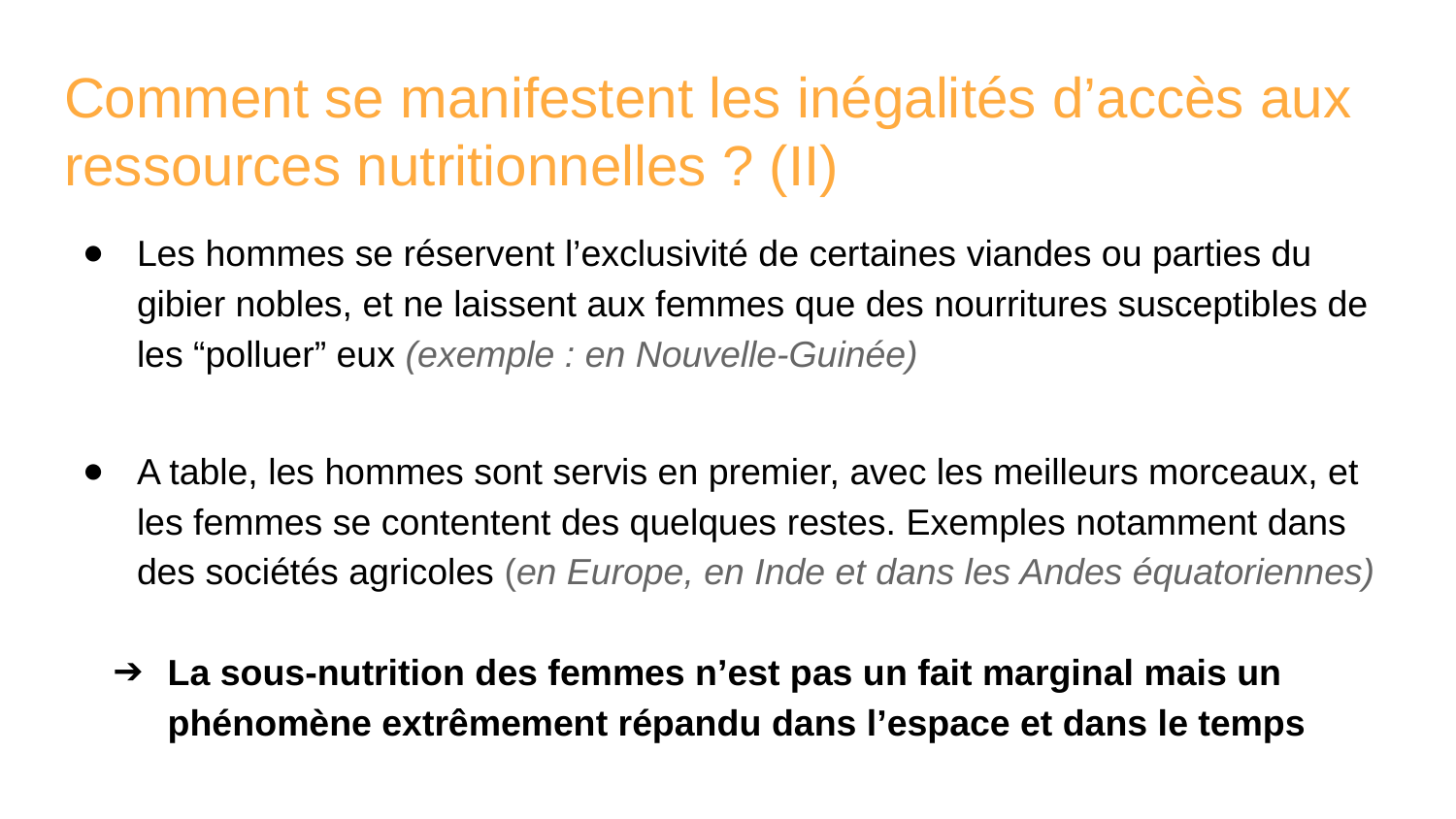

# Comment se manifestent les inégalités d’accès aux ressources nutritionnelles ? (II)
Les hommes se réservent l’exclusivité de certaines viandes ou parties du gibier nobles, et ne laissent aux femmes que des nourritures susceptibles de les “polluer” eux (exemple : en Nouvelle-Guinée)

A table, les hommes sont servis en premier, avec les meilleurs morceaux, et les femmes se contentent des quelques restes. Exemples notamment dans des sociétés agricoles (en Europe, en Inde et dans les Andes équatoriennes)

La sous-nutrition des femmes n’est pas un fait marginal mais un phénomène extrêmement répandu dans l’espace et dans le temps